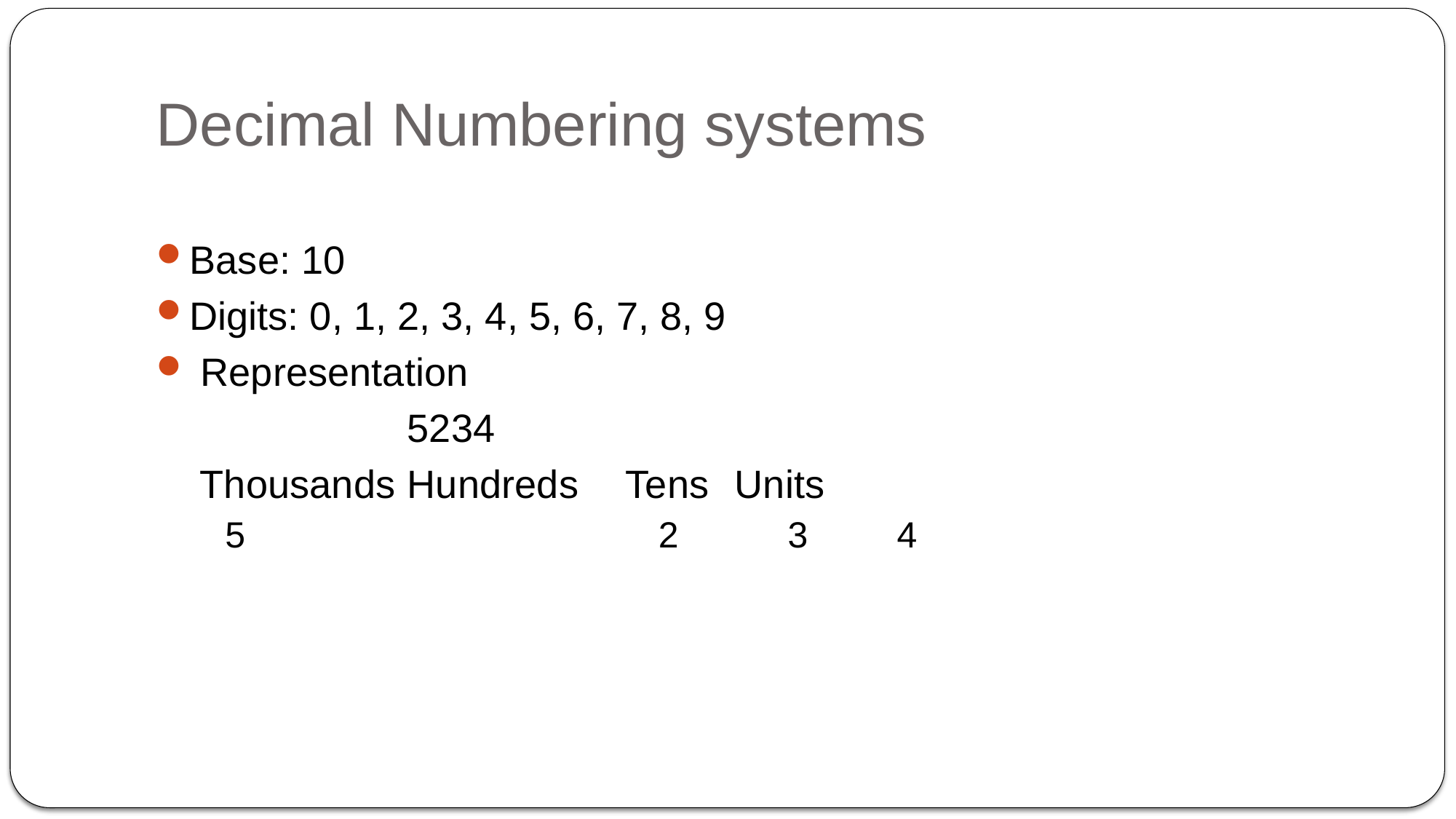

# Decimal Numbering systems

Base: 10
Digits: 0, 1, 2, 3, 4, 5, 6, 7, 8, 9
 Representation
			5234
	 Thousands	Hundreds	Tens	Units
   5		  		2	  3	  4